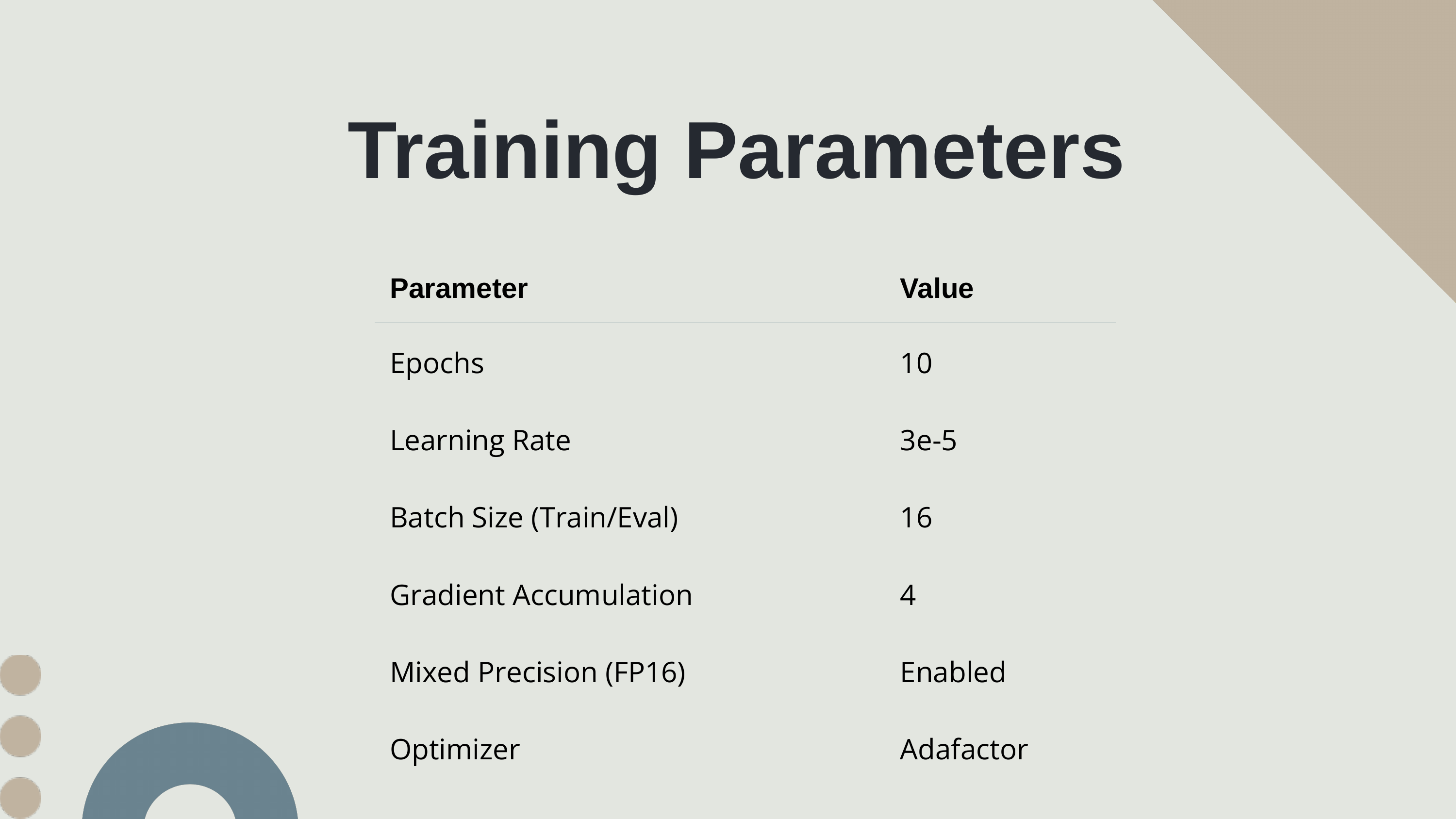

Training Parameters
| Parameter | Value |
| --- | --- |
| Epochs | 10 |
| Learning Rate | 3e-5 |
| Batch Size (Train/Eval) | 16 |
| Gradient Accumulation | 4 |
| Mixed Precision (FP16) | Enabled |
| Optimizer | Adafactor |